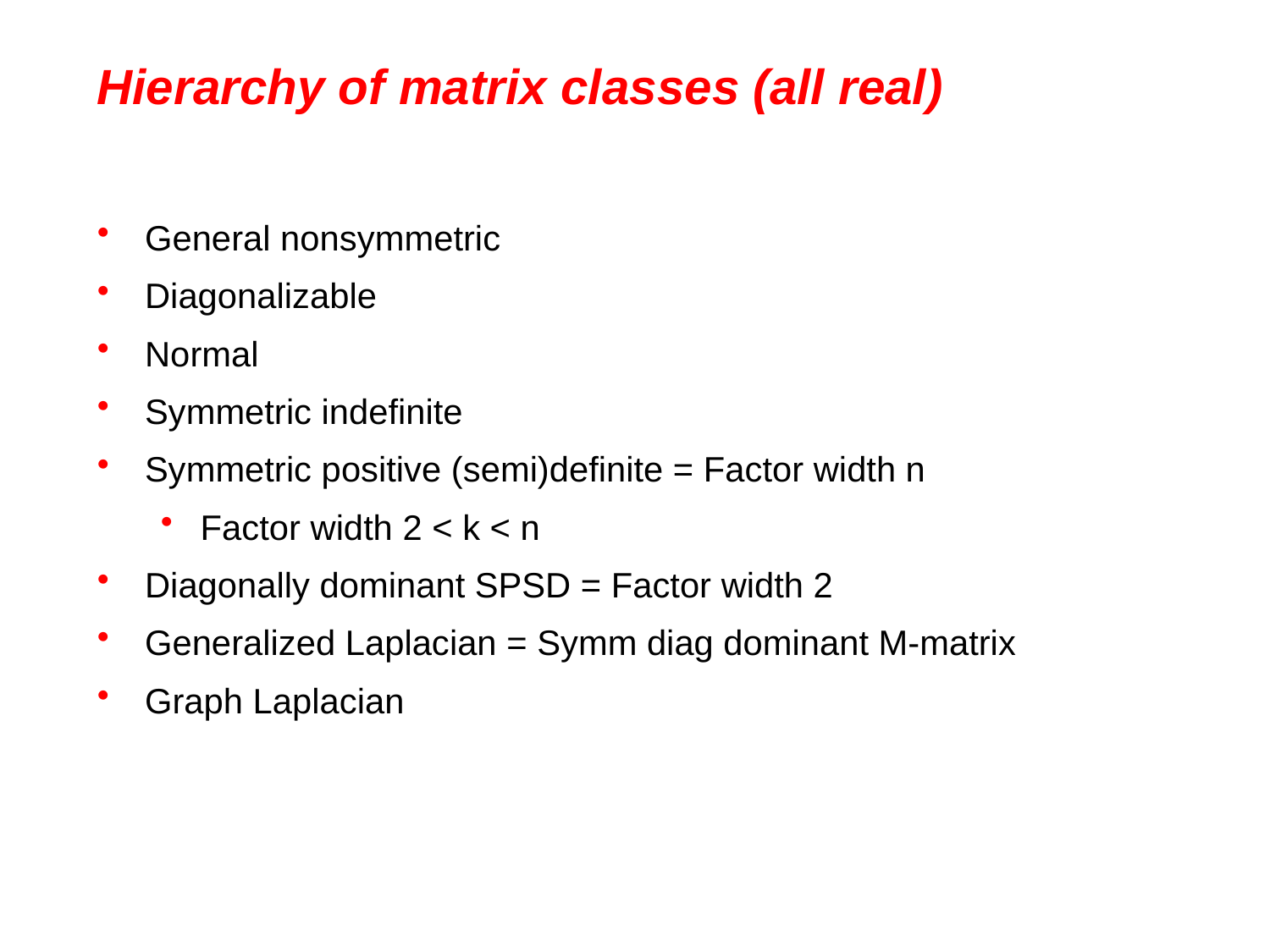

# Hierarchy of matrix classes (all real)
General nonsymmetric
Diagonalizable
Normal
Symmetric indefinite
Symmetric positive (semi)definite = Factor width n
Factor width 2 < k < n
Diagonally dominant SPSD = Factor width 2
Generalized Laplacian = Symm diag dominant M-matrix
Graph Laplacian